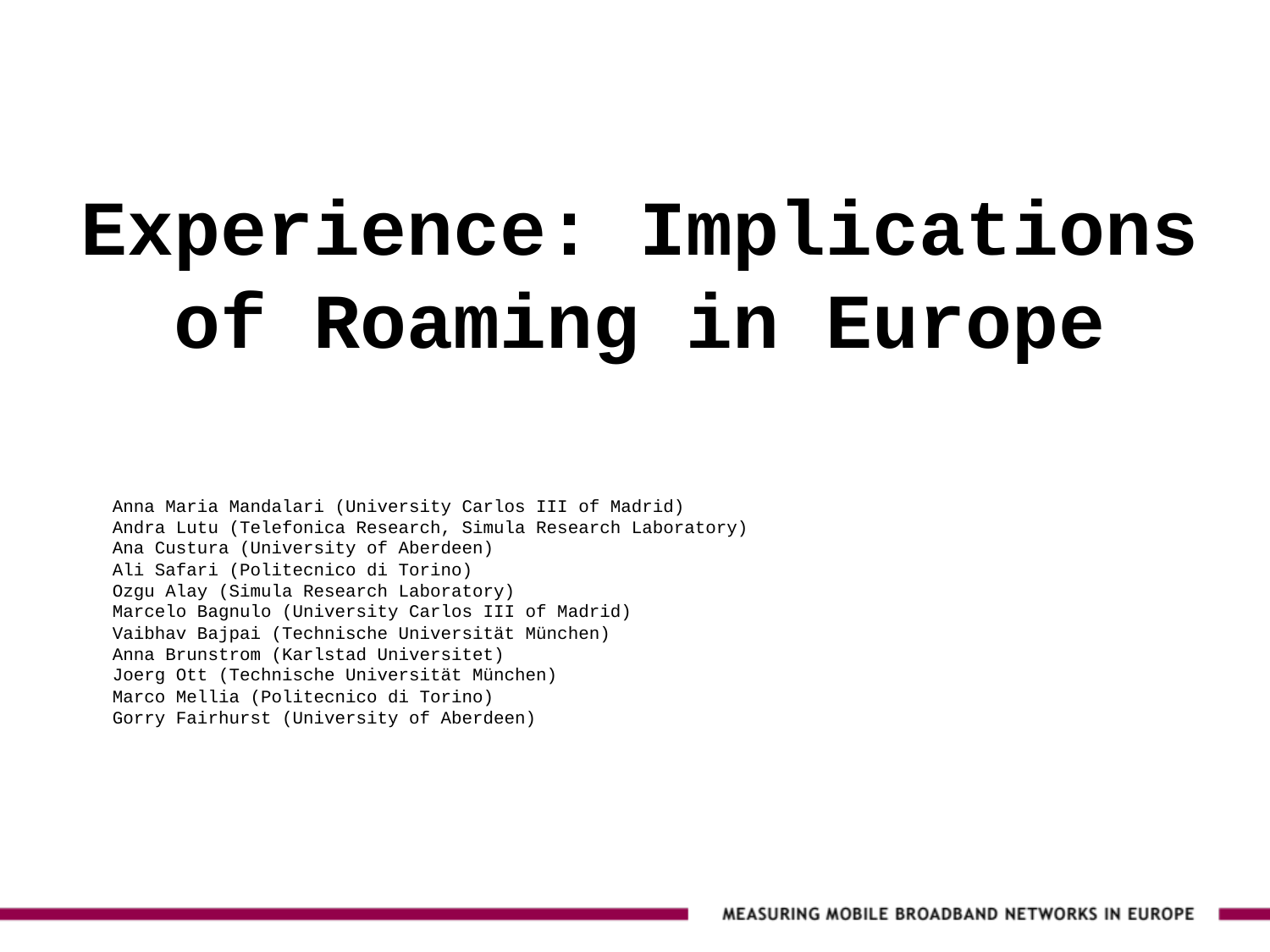

Experience: Implications of Roaming in Europe
Anna Maria Mandalari (University Carlos III of Madrid)
Andra Lutu (Telefonica Research, Simula Research Laboratory)
Ana Custura (University of Aberdeen)
Ali Safari (Politecnico di Torino)
Ozgu Alay (Simula Research Laboratory)
Marcelo Bagnulo (University Carlos III of Madrid)
Vaibhav Bajpai (Technische Universität München)
Anna Brunstrom (Karlstad Universitet)
Joerg Ott (Technische Universität München)
Marco Mellia (Politecnico di Torino)
Gorry Fairhurst (University of Aberdeen)